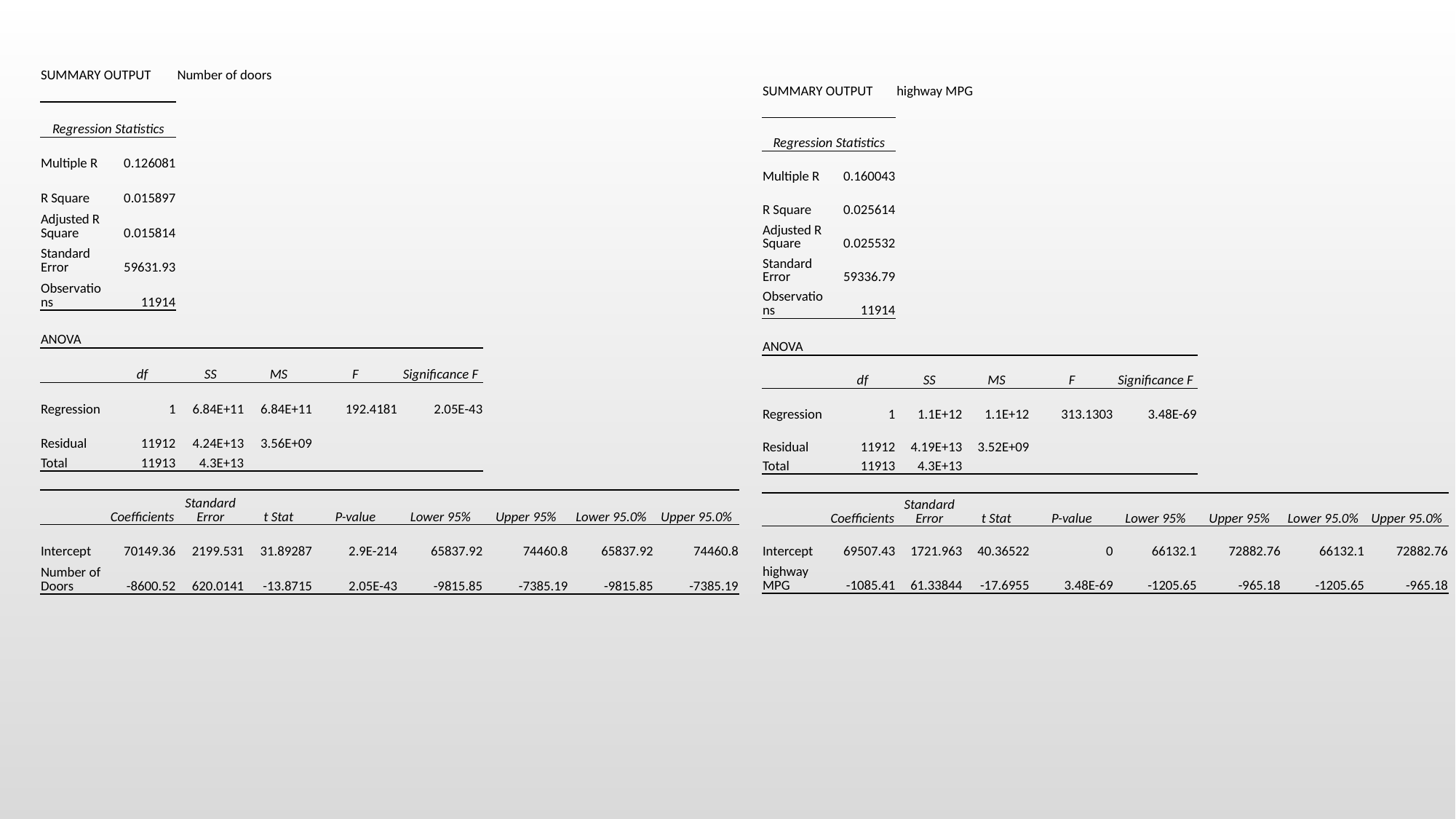

| SUMMARY OUTPUT |  | Number of doors |  |  |  |  |  |  |
| --- | --- | --- | --- | --- | --- | --- | --- | --- |
|  |  |  |  |  |  |  |  |  |
| Regression Statistics |  |  |  |  |  |  |  |  |
| Multiple R | 0.126081 |  |  |  |  |  |  |  |
| R Square | 0.015897 |  |  |  |  |  |  |  |
| Adjusted R Square | 0.015814 |  |  |  |  |  |  |  |
| Standard Error | 59631.93 |  |  |  |  |  |  |  |
| Observations | 11914 |  |  |  |  |  |  |  |
|  |  |  |  |  |  |  |  |  |
| ANOVA |  |  |  |  |  |  |  |  |
|  | df | SS | MS | F | Significance F |  |  |  |
| Regression | 1 | 6.84E+11 | 6.84E+11 | 192.4181 | 2.05E-43 |  |  |  |
| Residual | 11912 | 4.24E+13 | 3.56E+09 |  |  |  |  |  |
| Total | 11913 | 4.3E+13 |  |  |  |  |  |  |
|  |  |  |  |  |  |  |  |  |
|  | Coefficients | Standard Error | t Stat | P-value | Lower 95% | Upper 95% | Lower 95.0% | Upper 95.0% |
| Intercept | 70149.36 | 2199.531 | 31.89287 | 2.9E-214 | 65837.92 | 74460.8 | 65837.92 | 74460.8 |
| Number of Doors | -8600.52 | 620.0141 | -13.8715 | 2.05E-43 | -9815.85 | -7385.19 | -9815.85 | -7385.19 |
| SUMMARY OUTPUT |  | highway MPG |  |  |  |  |  |  |  |
| --- | --- | --- | --- | --- | --- | --- | --- | --- | --- |
|  |  |  |  |  |  |  |  |  |  |
| Regression Statistics |  |  |  |  |  |  |  |  |  |
| Multiple R | 0.160043 |  |  |  |  |  |  |  |  |
| R Square | 0.025614 |  |  |  |  |  |  |  |  |
| Adjusted R Square | 0.025532 |  |  |  |  |  |  |  |  |
| Standard Error | 59336.79 |  |  |  |  |  |  |  |  |
| Observations | 11914 |  |  |  |  |  |  |  |  |
|  |  |  |  |  |  |  |  |  |  |
| ANOVA |  |  |  |  |  |  |  |  |  |
|  | df | SS | MS | F | Significance F |  |  |  |  |
| Regression | 1 | 1.1E+12 | 1.1E+12 | 313.1303 | 3.48E-69 |  |  |  |  |
| Residual | 11912 | 4.19E+13 | 3.52E+09 |  |  |  |  |  |  |
| Total | 11913 | 4.3E+13 |  |  |  |  |  |  |  |
|  |  |  |  |  |  |  |  |  |  |
|  | Coefficients | Standard Error | t Stat | P-value | Lower 95% | Upper 95% | Lower 95.0% | Upper 95.0% |  |
| Intercept | 69507.43 | 1721.963 | 40.36522 | 0 | 66132.1 | 72882.76 | 66132.1 | 72882.76 |  |
| highway MPG | -1085.41 | 61.33844 | -17.6955 | 3.48E-69 | -1205.65 | -965.18 | -1205.65 | -965.18 |  |
|  |  |  |  |  |  |  |  |  |  |